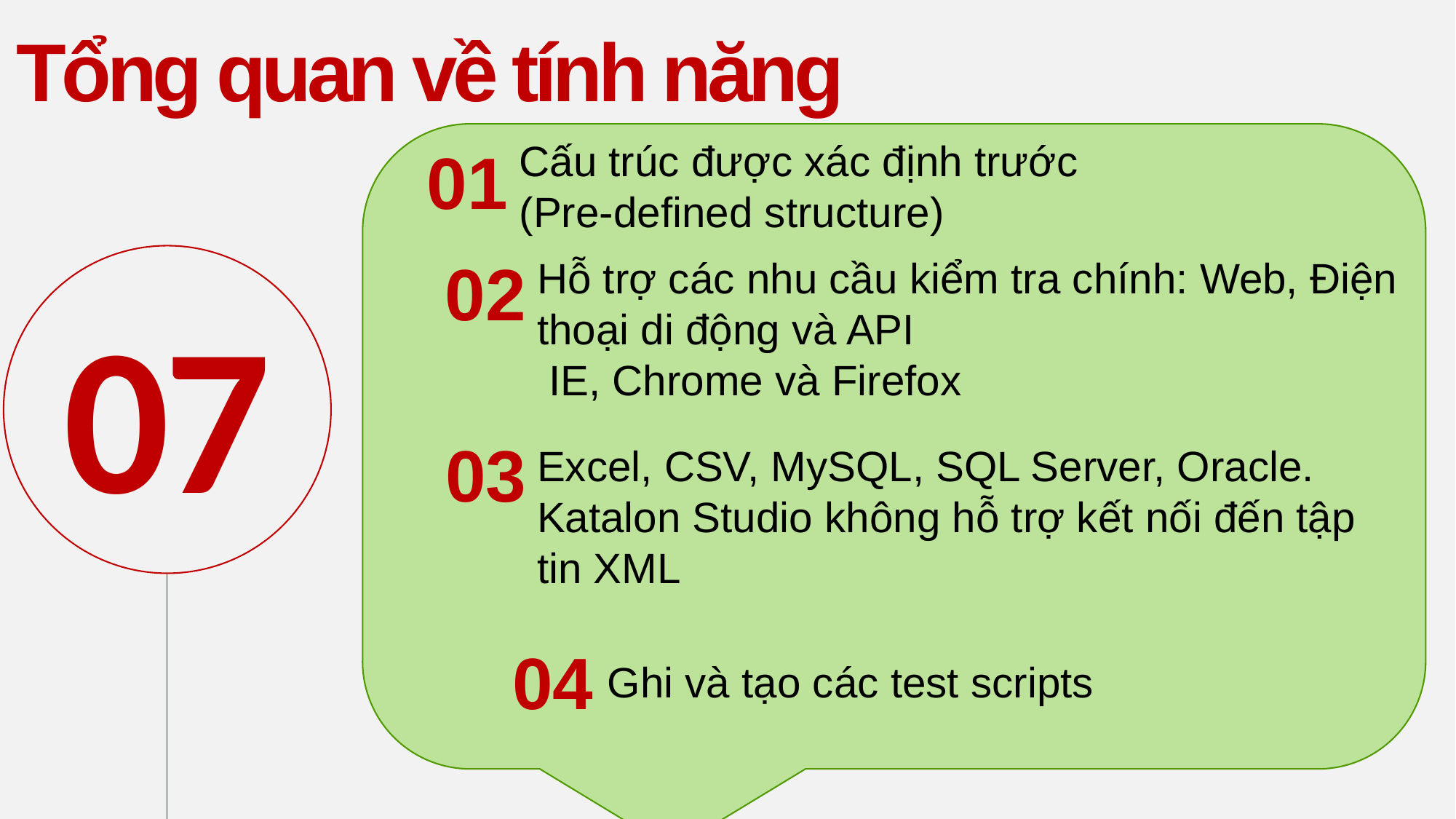

Tổng quan về tính năng

 Cấu trúc được xác định trước
 (Pre-defined structure)

01
02

Hỗ trợ các nhu cầu kiểm tra chính: Web, Điện thoại di động và API
 IE, Chrome và Firefox
07
03
Excel, CSV, MySQL, SQL Server, Oracle. Katalon Studio không hỗ trợ kết nối đến tập tin XML

04
Ghi và tạo các test scripts